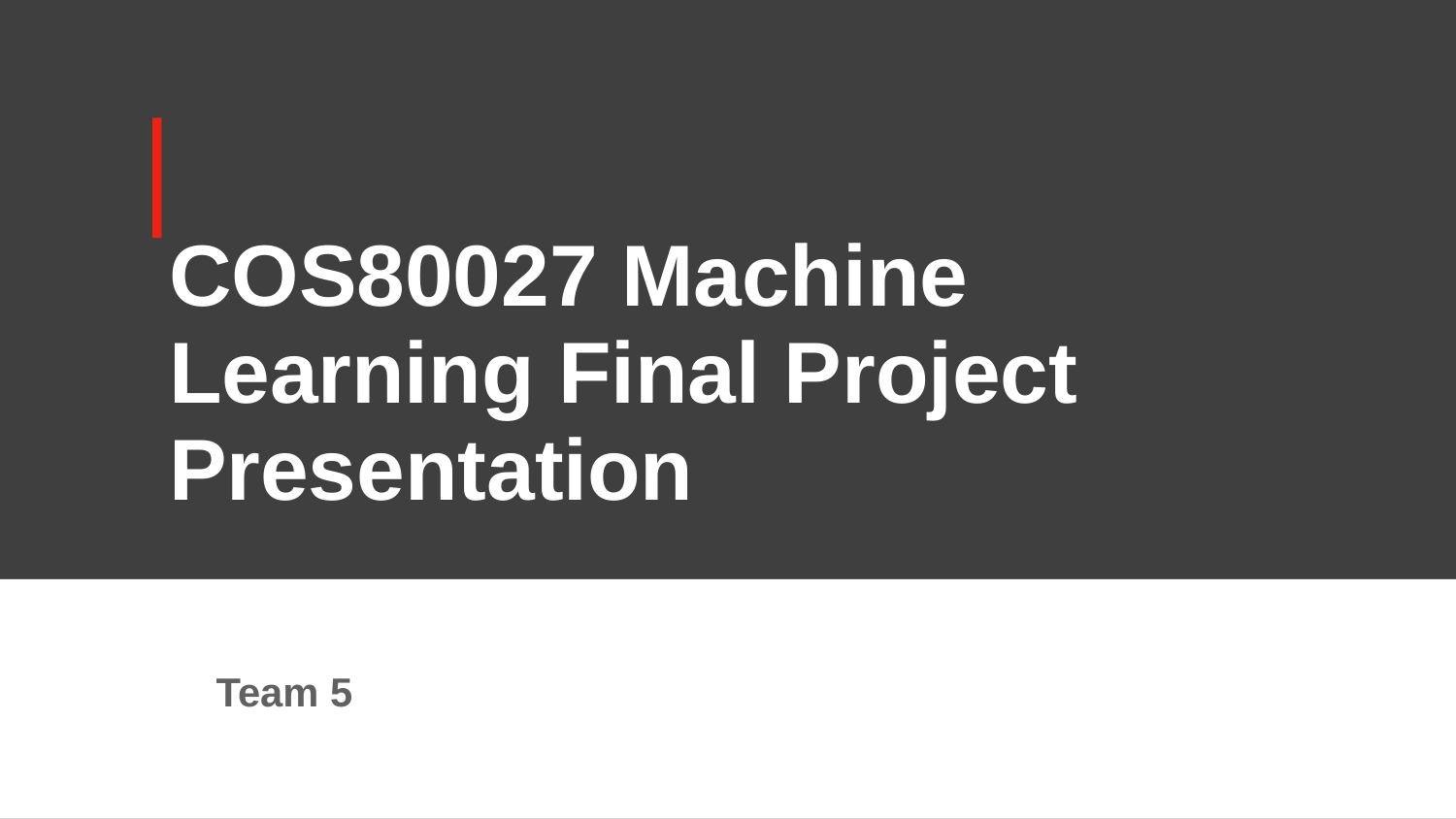

# COS80027 Machine Learning Final Project Presentation
Team 5